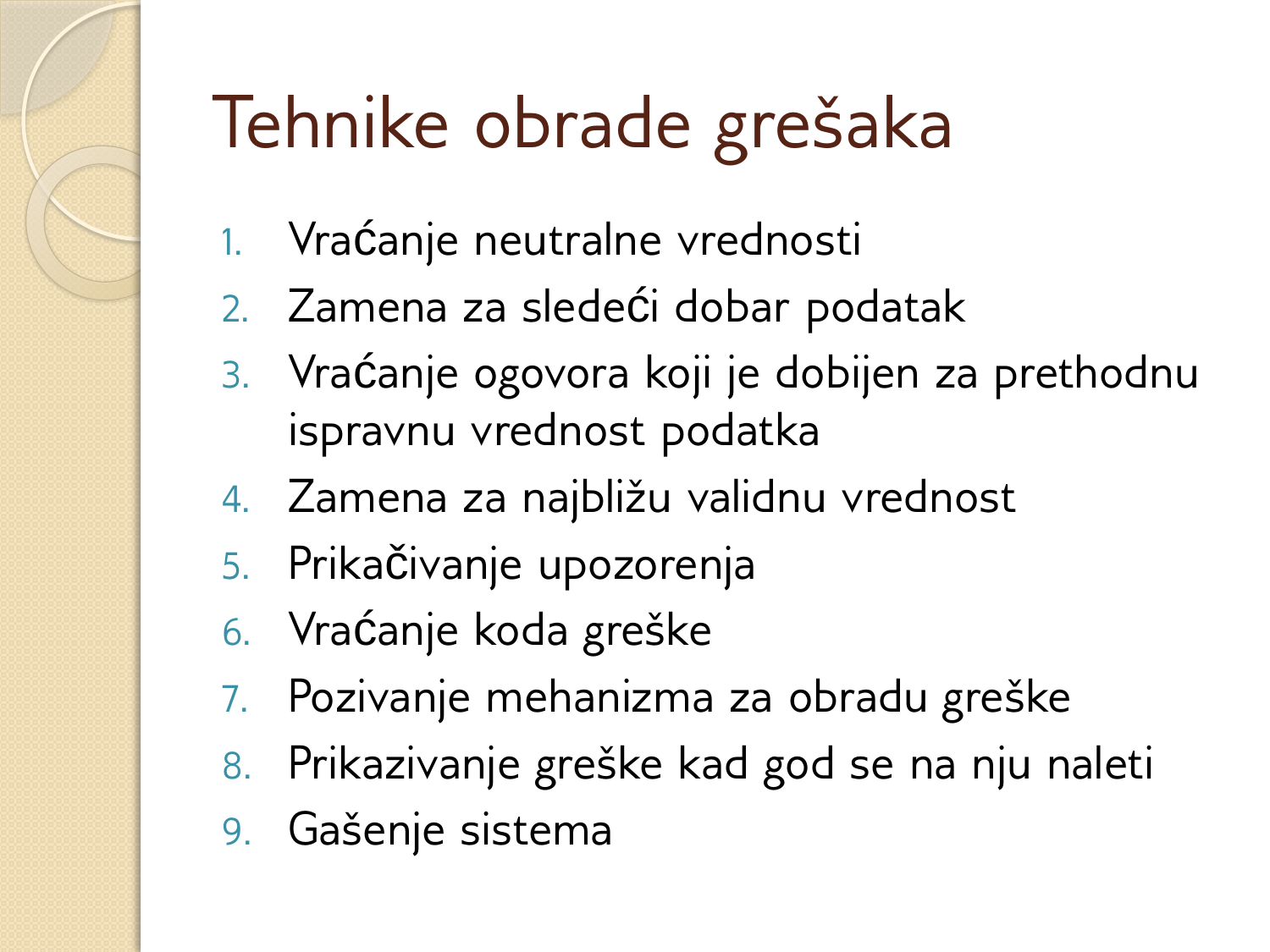

# Tehnike obrade grešaka
Vraćanje neutralne vrednosti
Zamena za sledeći dobar podatak
Vraćanje ogovora koji je dobijen za prethodnu ispravnu vrednost podatka
Zamena za najbližu validnu vrednost
Prikačivanje upozorenja
Vraćanje koda greške
Pozivanje mehanizma za obradu greške
Prikazivanje greške kad god se na nju naleti
Gašenje sistema